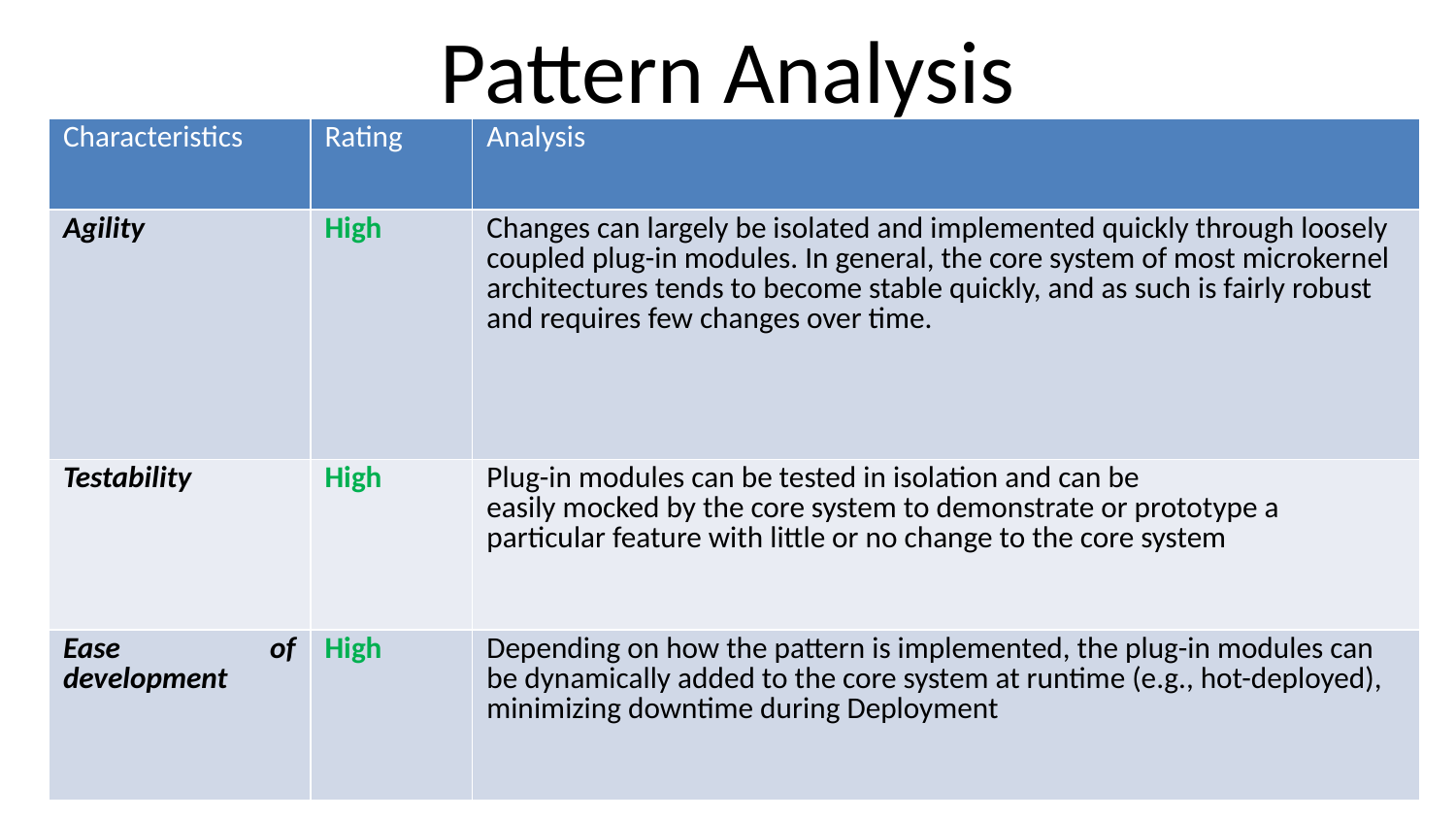

# Pattern Analysis
| Characteristics | Rating | Analysis |
| --- | --- | --- |
| Agility | High | Changes can largely be isolated and implemented quickly through loosely coupled plug-in modules. In general, the core system of most microkernel architectures tends to become stable quickly, and as such is fairly robust and requires few changes over time. |
| Testability | High | Plug-in modules can be tested in isolation and can be easily mocked by the core system to demonstrate or prototype a particular feature with little or no change to the core system |
| Ease of development | High | Depending on how the pattern is implemented, the plug-in modules can be dynamically added to the core system at runtime (e.g., hot-deployed), minimizing downtime during Deployment |